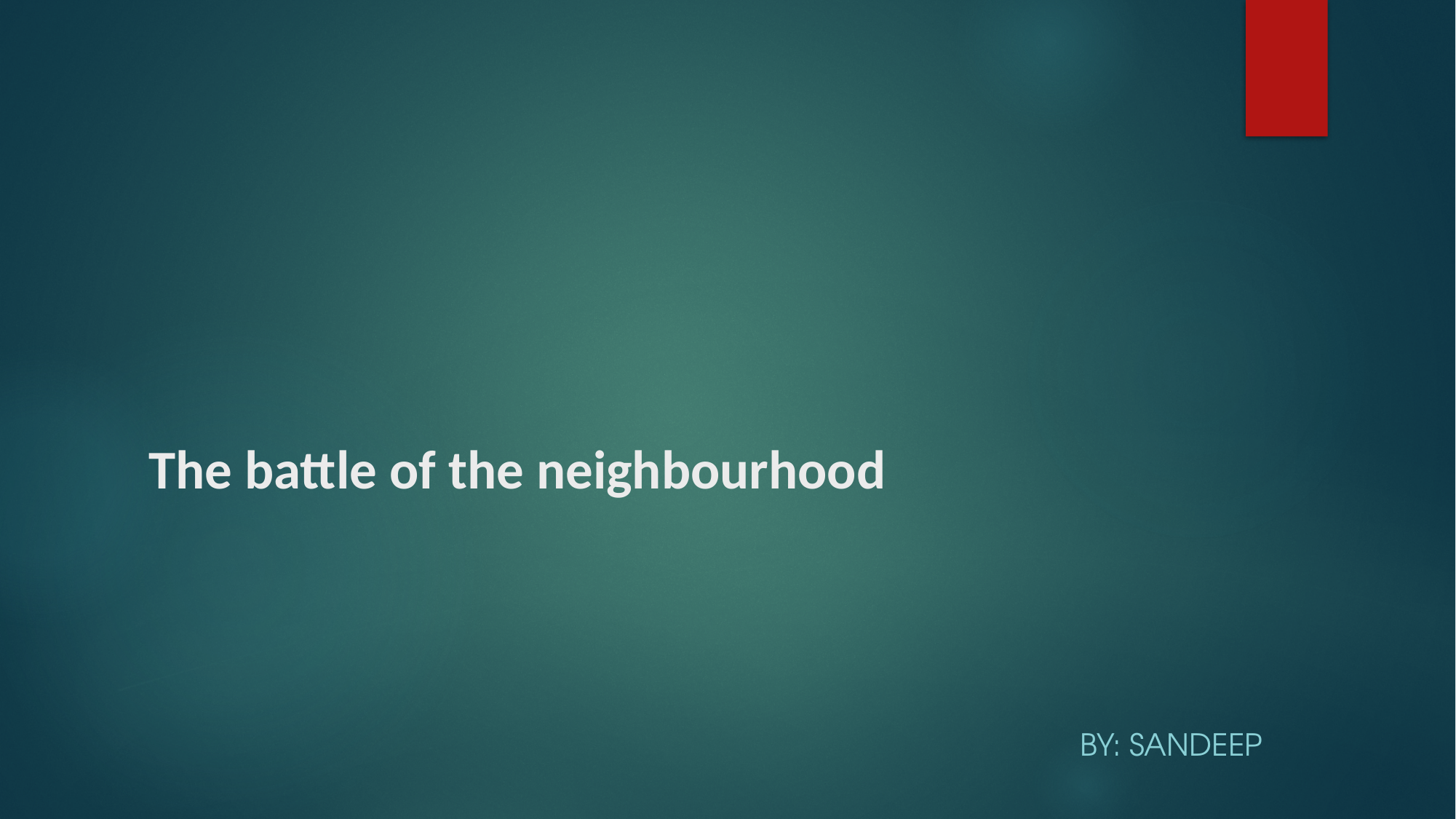

# The battle of the neighbourhood
By: Sandeep